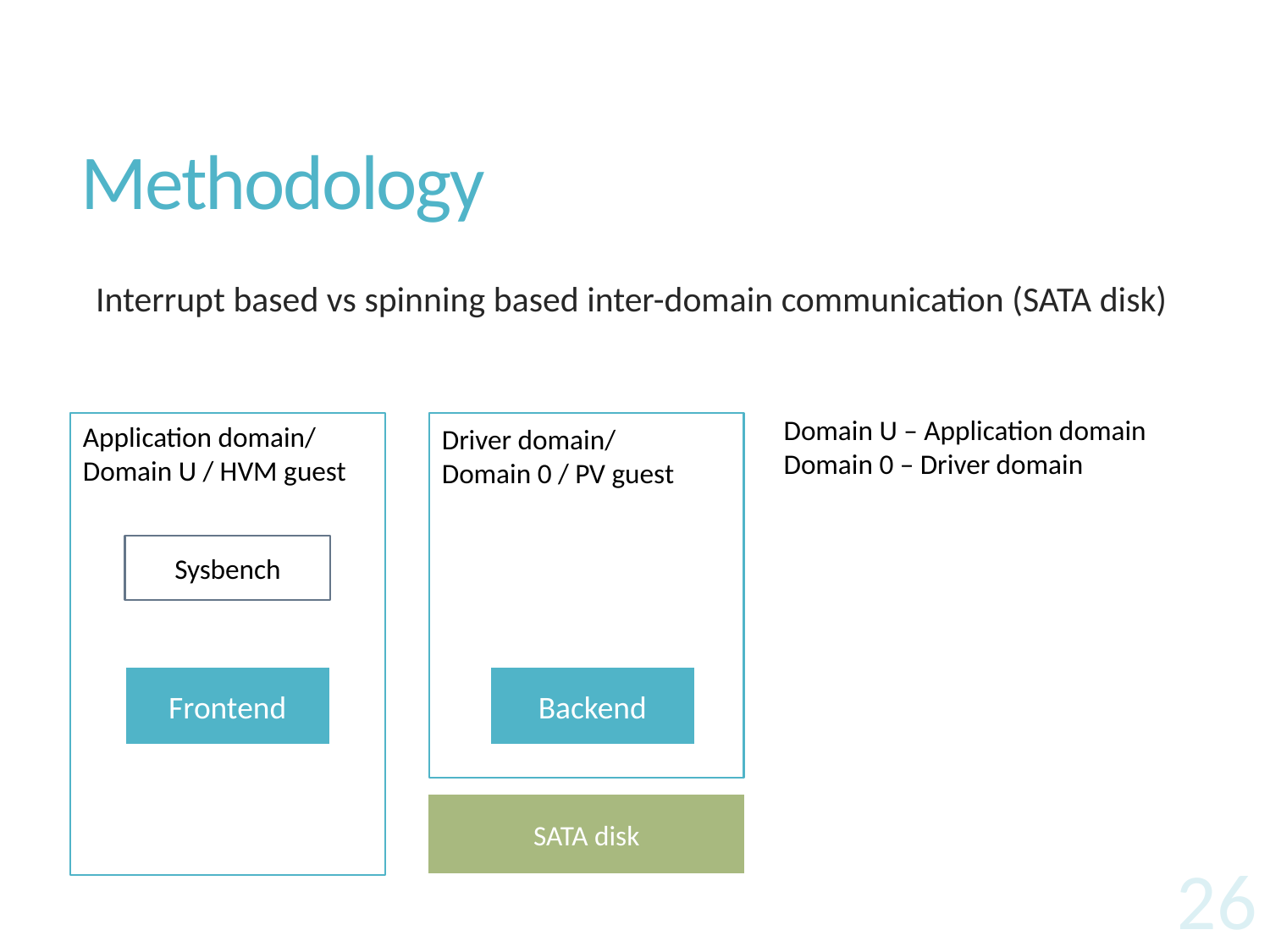

# Methodology
Interrupt based vs spinning based inter-domain communication (SATA disk)

Domain U – Application domain
Domain 0 – Driver domain

Application domain/ Domain U / HVM guest
Driver domain/
Domain 0 / PV guest
Sysbench
Frontend
Backend
26
SATA disk